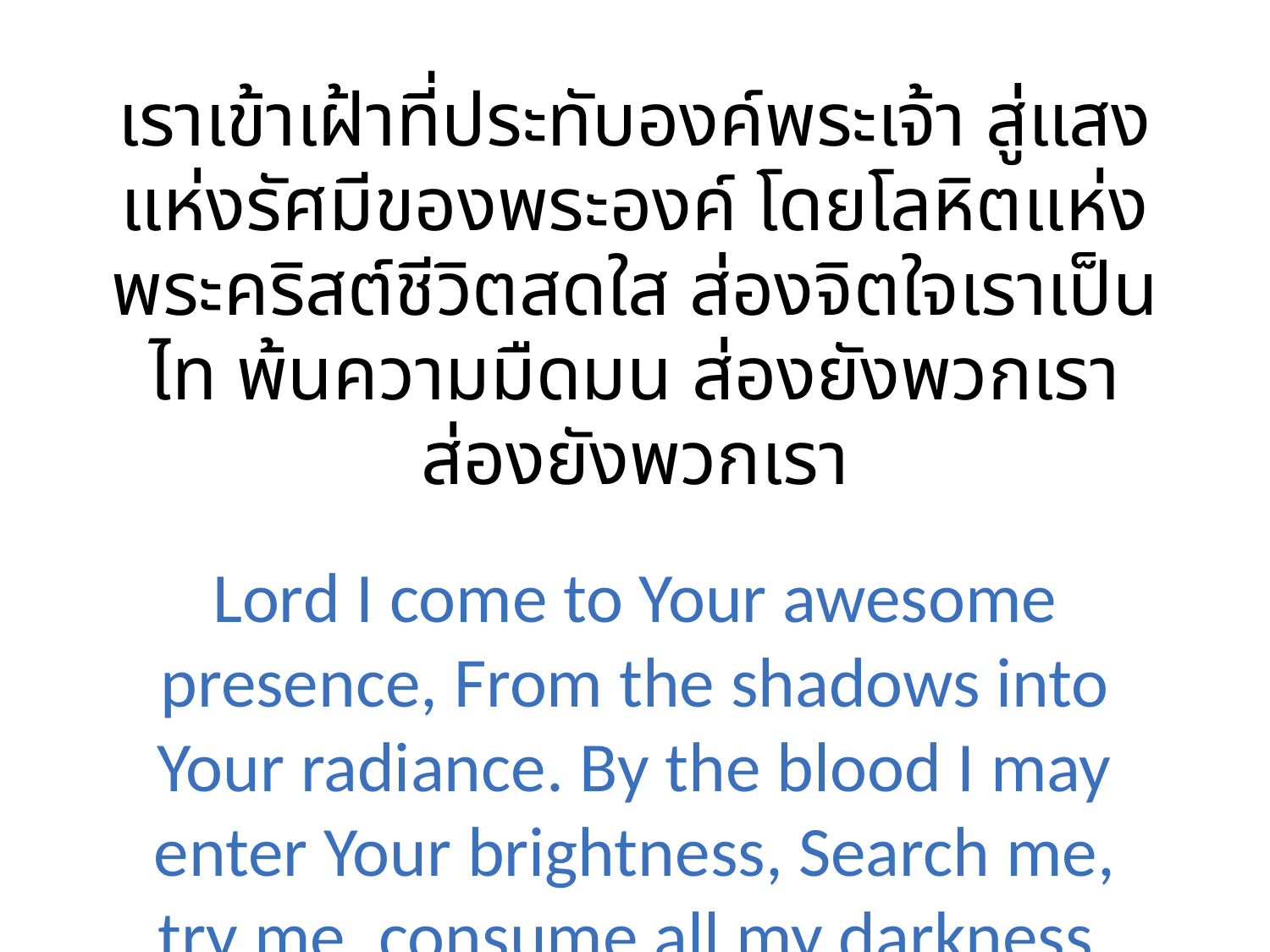

เราเข้าเฝ้าที่ประทับองค์พระเจ้า สู่แสงแห่งรัศมีของพระองค์ โดยโลหิตแห่งพระคริสต์ชีวิตสดใส ส่องจิตใจเราเป็นไท พ้นความมืดมน ส่องยังพวกเรา ส่องยังพวกเรา

Lord I come to Your awesome presence, From the shadows into Your radiance. By the blood I may enter Your brightness, Search me, try me, consume all my darkness. Shine on me. Shine on me.